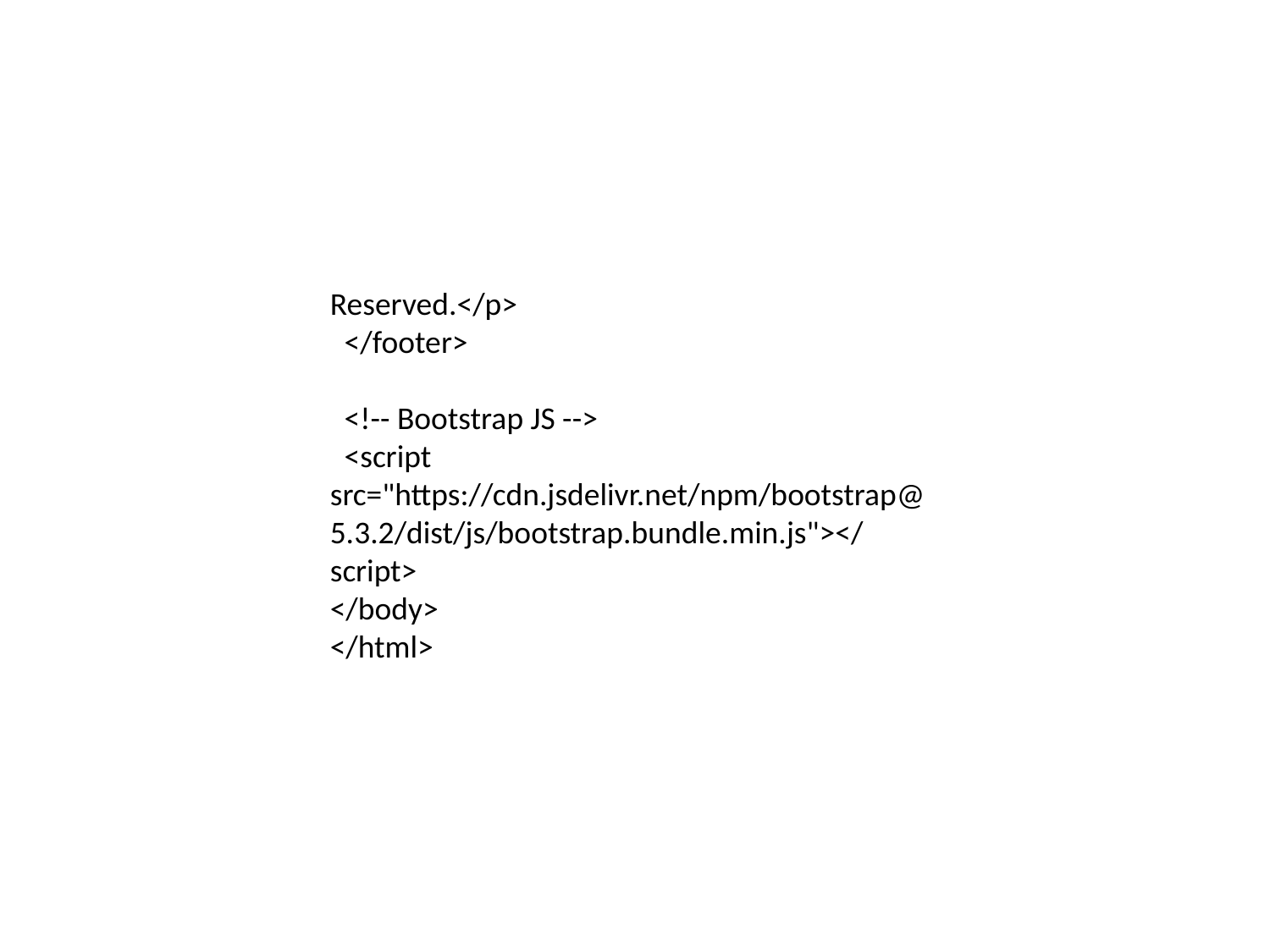

Reserved.</p>
  </footer>
  <!-- Bootstrap JS -->
  <script src="https://cdn.jsdelivr.net/npm/bootstrap@5.3.2/dist/js/bootstrap.bundle.min.js"></script>
</body>
</html>